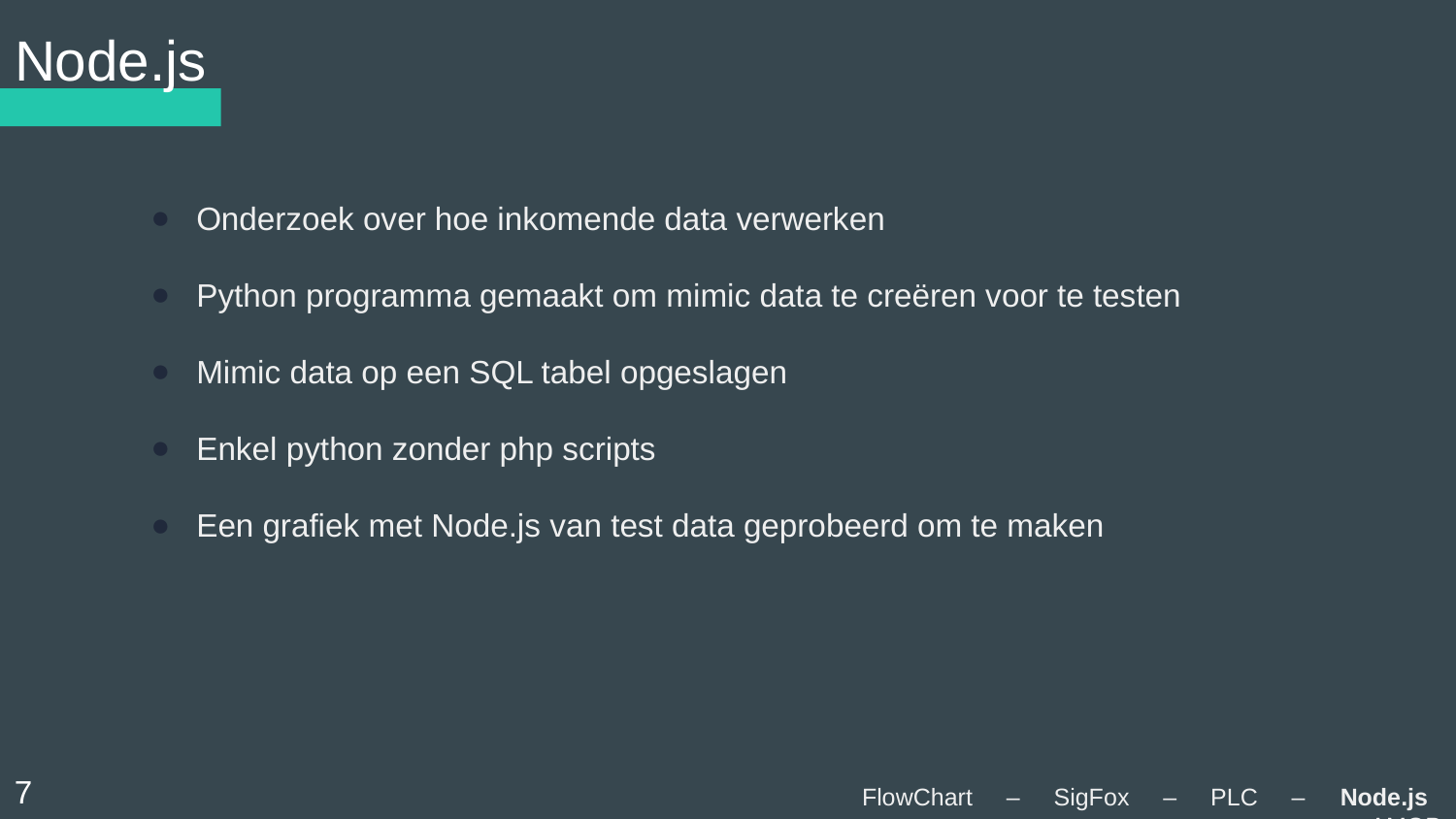

# Node.js
Onderzoek over hoe inkomende data verwerken
Python programma gemaakt om mimic data te creëren voor te testen
Mimic data op een SQL tabel opgeslagen
Enkel python zonder php scripts
Een grafiek met Node.js van test data geprobeerd om te maken

7
FlowChart     –     SigFox     –     PLC     –     Node.js     -     AMQP